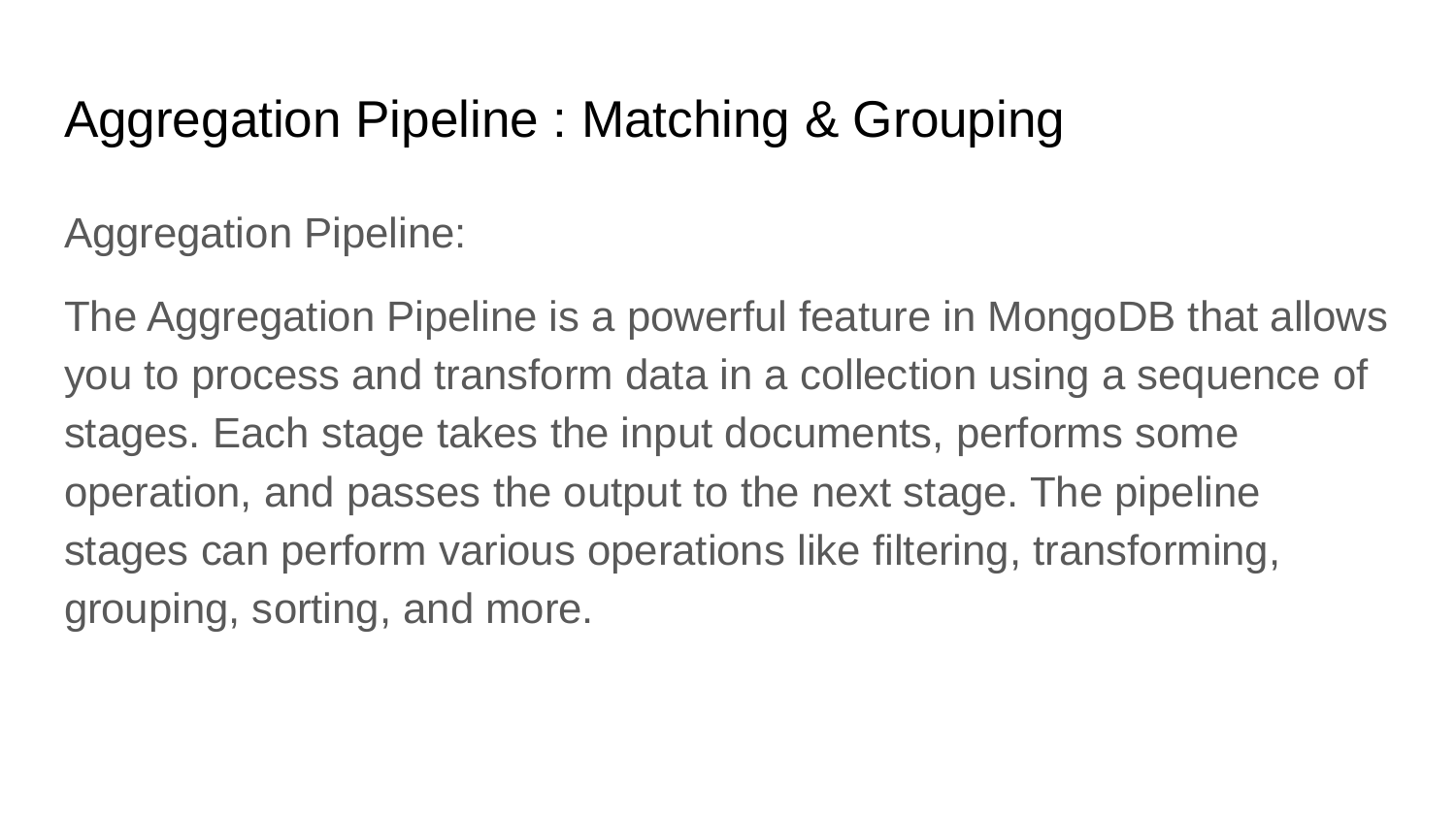

# Aggregation Pipeline : Matching & Grouping
Aggregation Pipeline:
The Aggregation Pipeline is a powerful feature in MongoDB that allows you to process and transform data in a collection using a sequence of stages. Each stage takes the input documents, performs some operation, and passes the output to the next stage. The pipeline stages can perform various operations like filtering, transforming, grouping, sorting, and more.